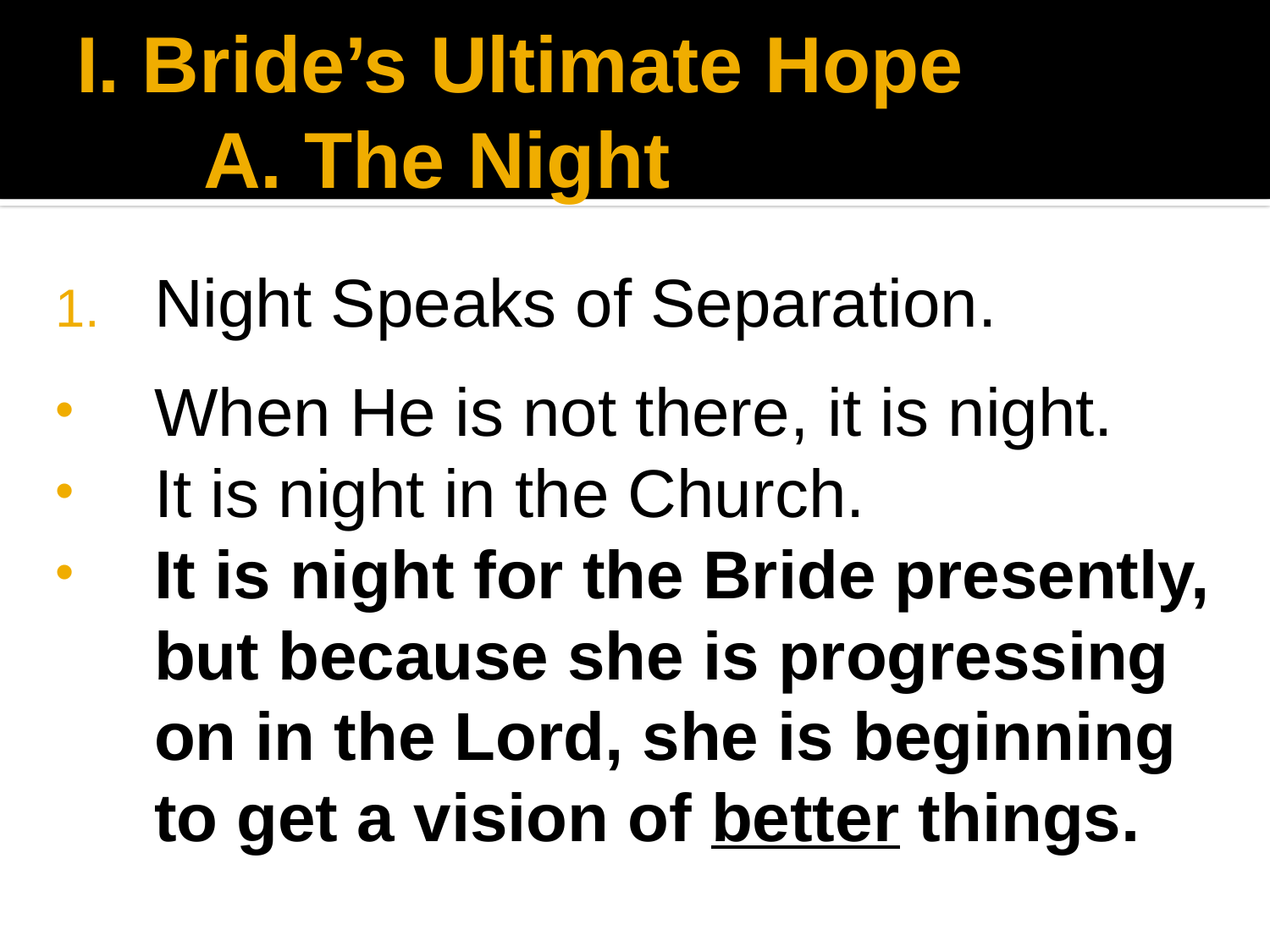

# I. Bride’s Ultimate Hope A. The Night
Night Speaks of Separation.

When He is not there, it is night.
It is night in the Church.
It is night for the Bride presently, but because she is progressing on in the Lord, she is beginning to get a vision of better things.